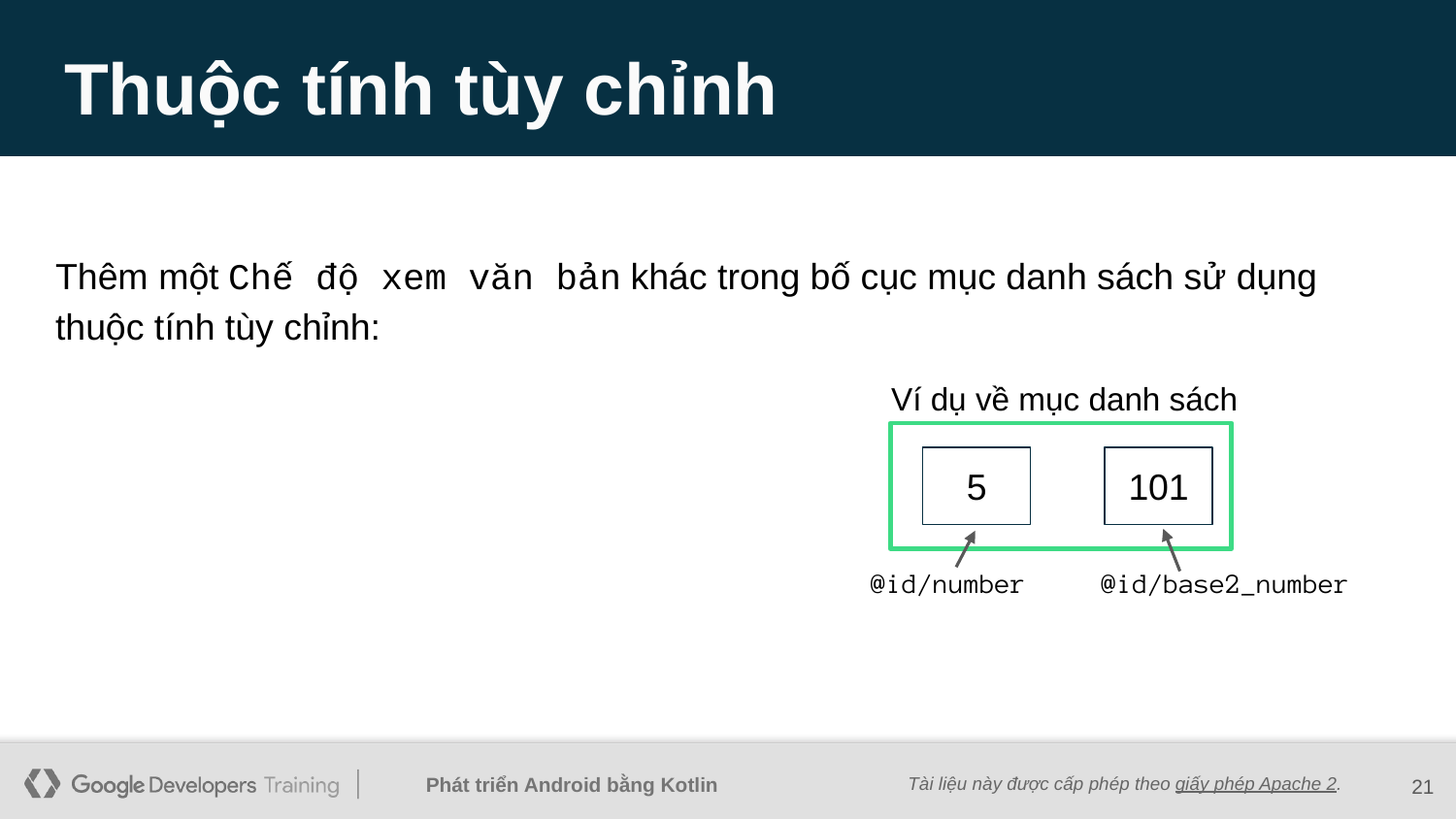

# Thuộc tính tùy chỉnh
Thêm một Chế độ xem văn bản khác trong bố cục mục danh sách sử dụng thuộc tính tùy chỉnh:
Ví dụ về mục danh sách

5
101
@id/number
@id/base2_number
21